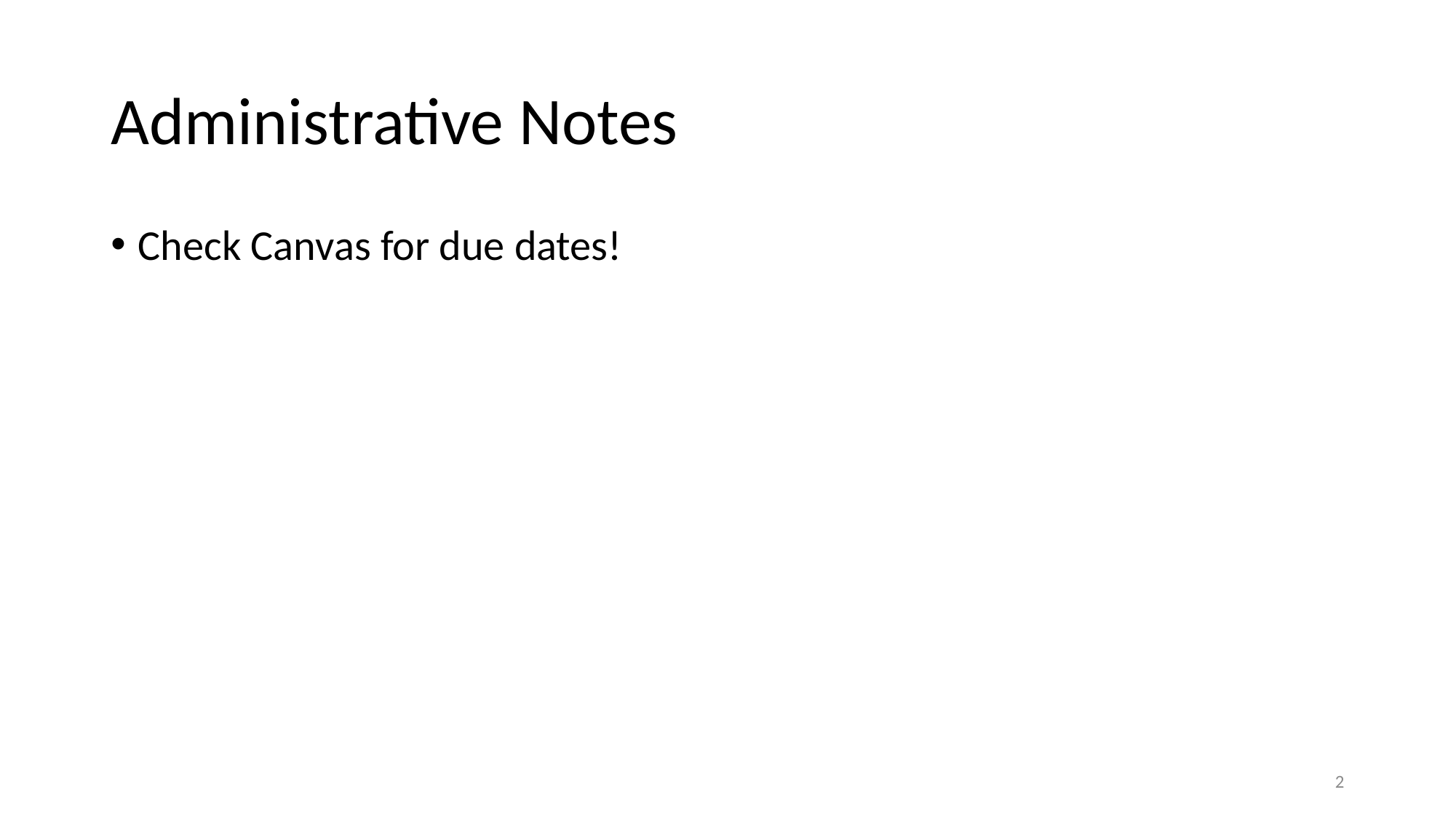

# Administrative Notes
Check Canvas for due dates!

2